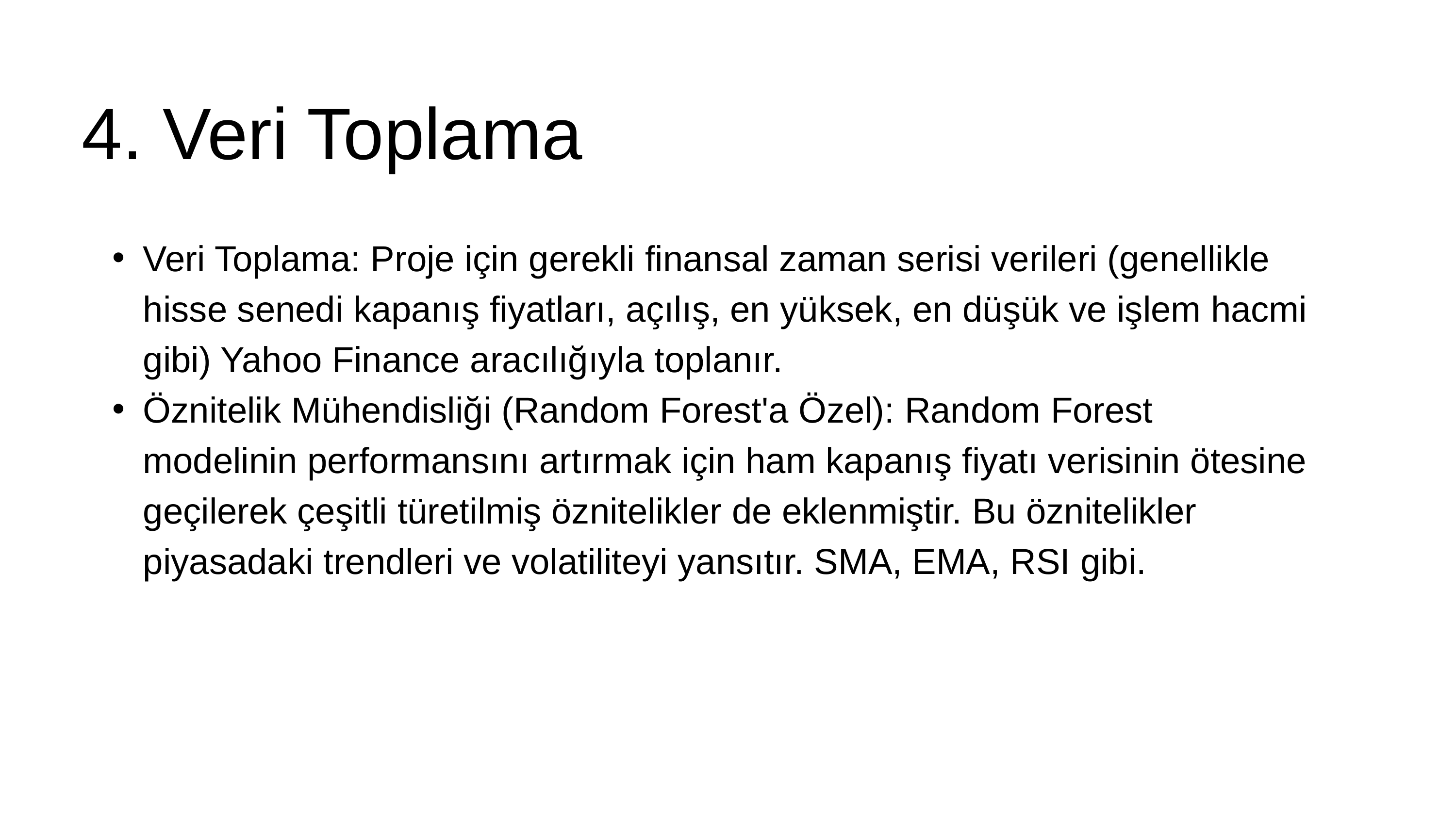

4. Veri Toplama
Veri Toplama: Proje için gerekli finansal zaman serisi verileri (genellikle hisse senedi kapanış fiyatları, açılış, en yüksek, en düşük ve işlem hacmi gibi) Yahoo Finance aracılığıyla toplanır.
Öznitelik Mühendisliği (Random Forest'a Özel): Random Forest modelinin performansını artırmak için ham kapanış fiyatı verisinin ötesine geçilerek çeşitli türetilmiş öznitelikler de eklenmiştir. Bu öznitelikler piyasadaki trendleri ve volatiliteyi yansıtır. SMA, EMA, RSI gibi.